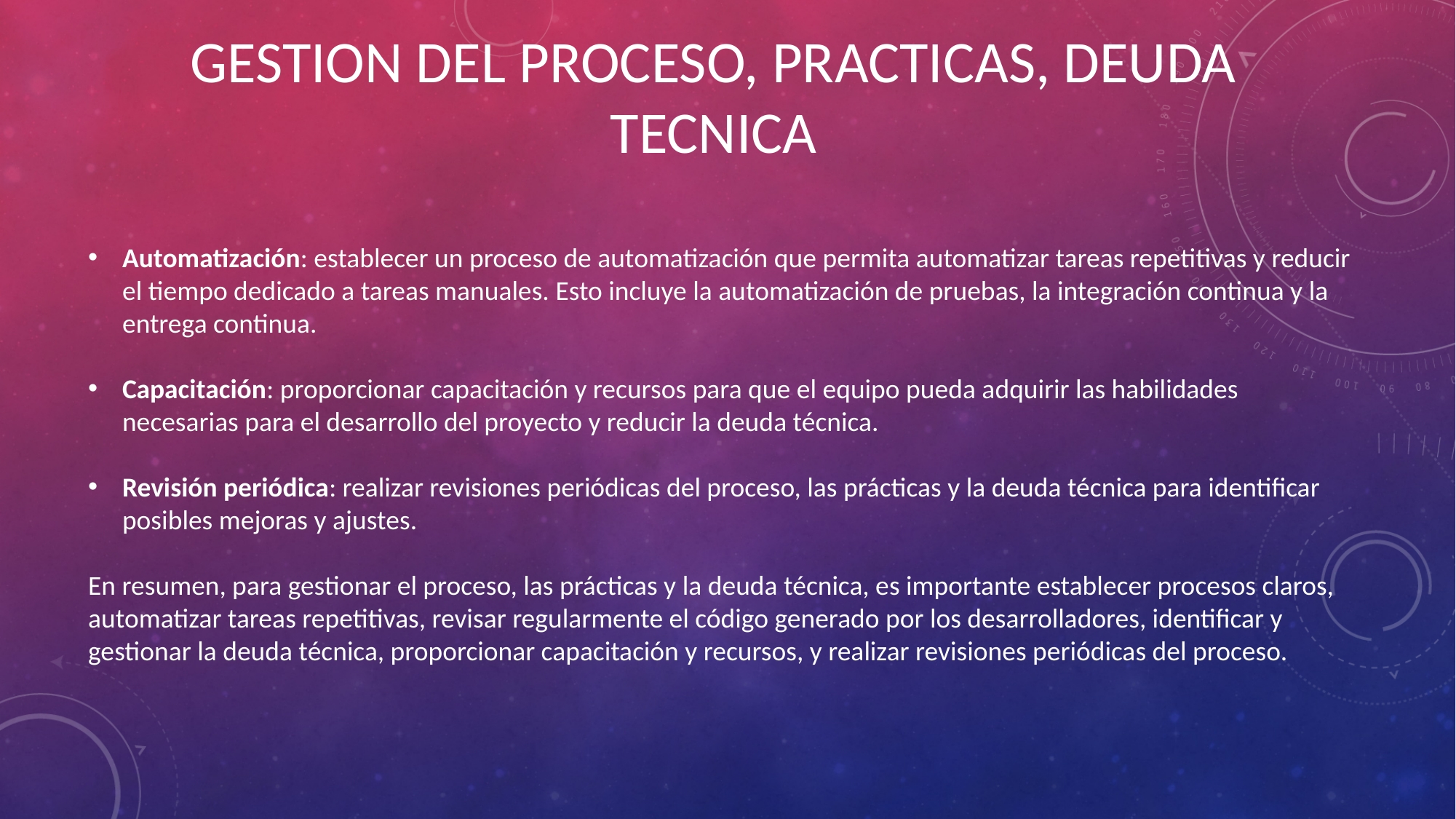

GESTION DEL PROCESO, PRACTICAS, DEUDA TECNICA
Automatización: establecer un proceso de automatización que permita automatizar tareas repetitivas y reducir el tiempo dedicado a tareas manuales. Esto incluye la automatización de pruebas, la integración continua y la entrega continua.

Capacitación: proporcionar capacitación y recursos para que el equipo pueda adquirir las habilidades necesarias para el desarrollo del proyecto y reducir la deuda técnica.

Revisión periódica: realizar revisiones periódicas del proceso, las prácticas y la deuda técnica para identificar posibles mejoras y ajustes.

En resumen, para gestionar el proceso, las prácticas y la deuda técnica, es importante establecer procesos claros, automatizar tareas repetitivas, revisar regularmente el código generado por los desarrolladores, identificar y gestionar la deuda técnica, proporcionar capacitación y recursos, y realizar revisiones periódicas del proceso.